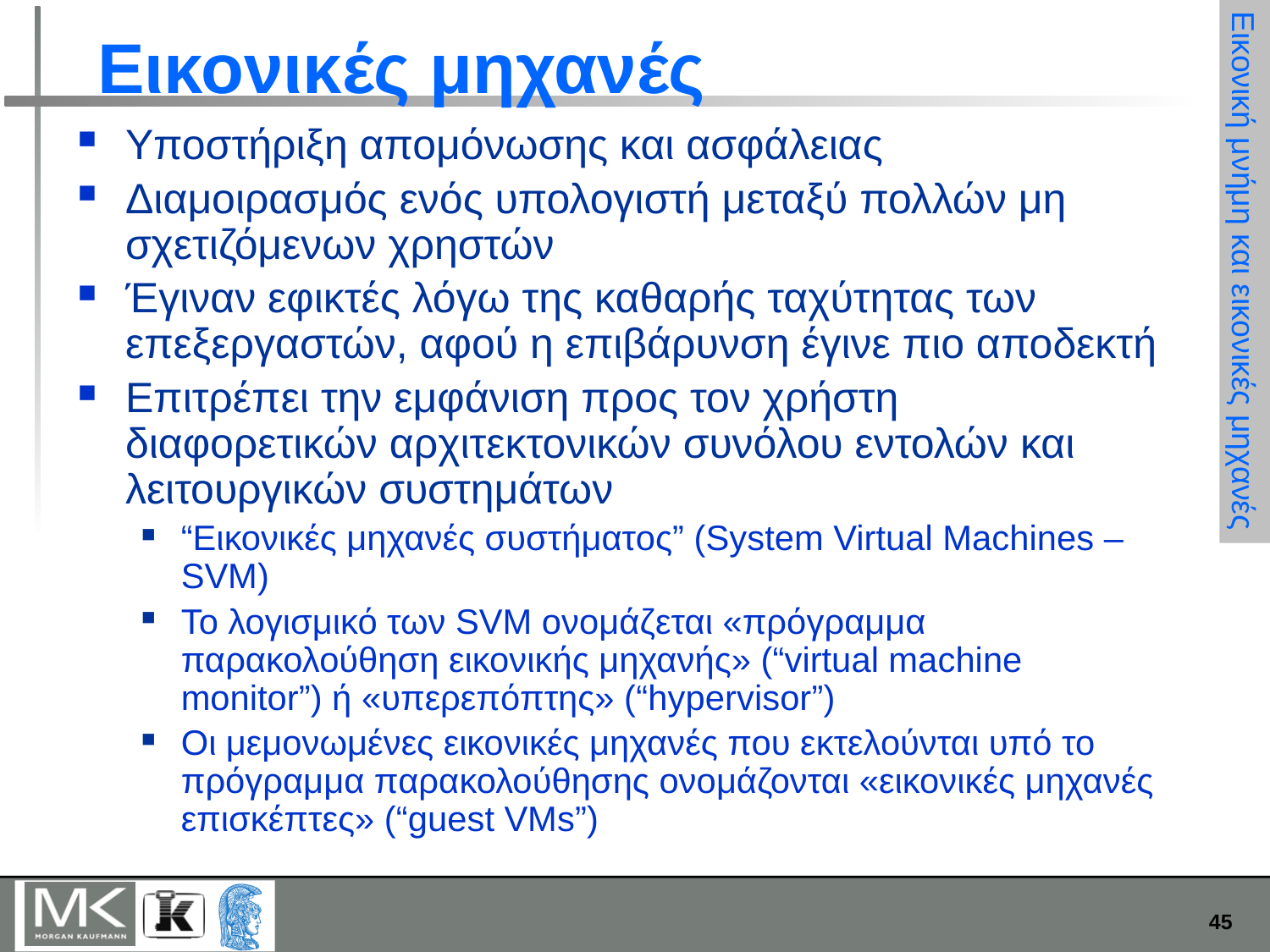

# Εικονικές μηχανές
Υποστήριξη απομόνωσης και ασφάλειας
Διαμοιρασμός ενός υπολογιστή μεταξύ πολλών μη σχετιζόμενων χρηστών
Έγιναν εφικτές λόγω της καθαρής ταχύτητας των επεξεργαστών, αφού η επιβάρυνση έγινε πιο αποδεκτή
Επιτρέπει την εμφάνιση προς τον χρήστη διαφορετικών αρχιτεκτονικών συνόλου εντολών και λειτουργικών συστημάτων
“Εικονικές μηχανές συστήματος” (System Virtual Machines – SVM)
Το λογισμικό των SVM ονομάζεται «πρόγραμμα παρακολούθηση εικονικής μηχανής» (“virtual machine monitor”) ή «υπερεπόπτης» (“hypervisor”)
Οι μεμονωμένες εικονικές μηχανές που εκτελούνται υπό το πρόγραμμα παρακολούθησης ονομάζονται «εικονικές μηχανές επισκέπτες» (“guest VMs”)
Εικονική μνήμη και εικονικές μηχανές